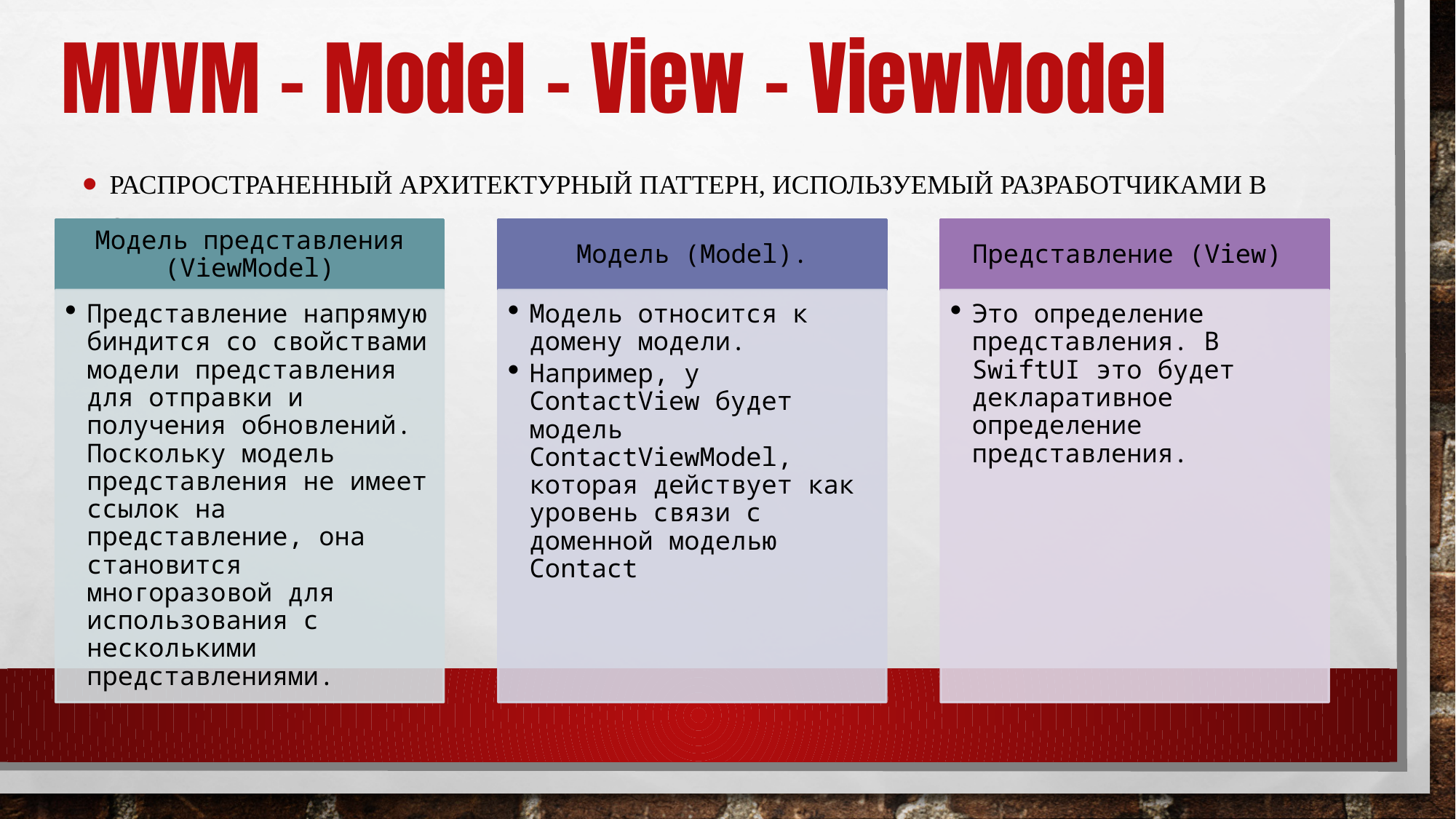

# MVVM – Model – View - ViewModel
распространенный архитектурный паттерн, используемый разработчиками в SwiftUI

Модель представления (ViewModel)
Представление напрямую биндится со свойствами модели представления для отправки и получения обновлений. Поскольку модель представления не имеет ссылок на представление, она становится многоразовой для использования с несколькими представлениями.
Модель (Model).
Модель относится к домену модели.
Например, у ContactView будет модель ContactViewModel, которая действует как уровень связи с доменной моделью Contact
Представление (View)
Это определение представления. В SwiftUI это будет декларативное определение представления.